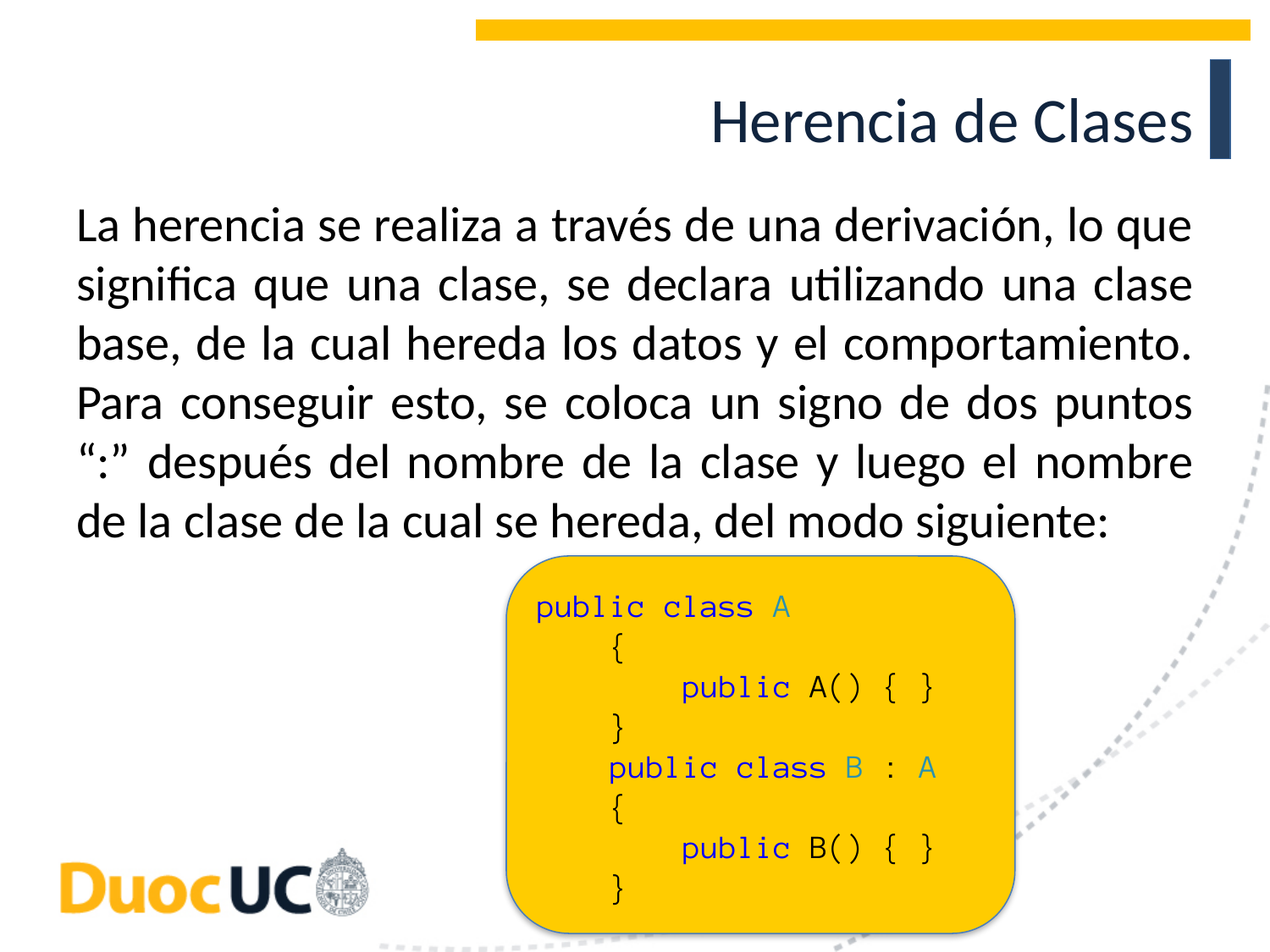

# Herencia de Clases
La herencia se realiza a través de una derivación, lo que significa que una clase, se declara utilizando una clase base, de la cual hereda los datos y el comportamiento. Para conseguir esto, se coloca un signo de dos puntos “:” después del nombre de la clase y luego el nombre de la clase de la cual se hereda, del modo siguiente:
public class A
    {
        public A() { }
    }
    public class B : A
    {
        public B() { }
    }